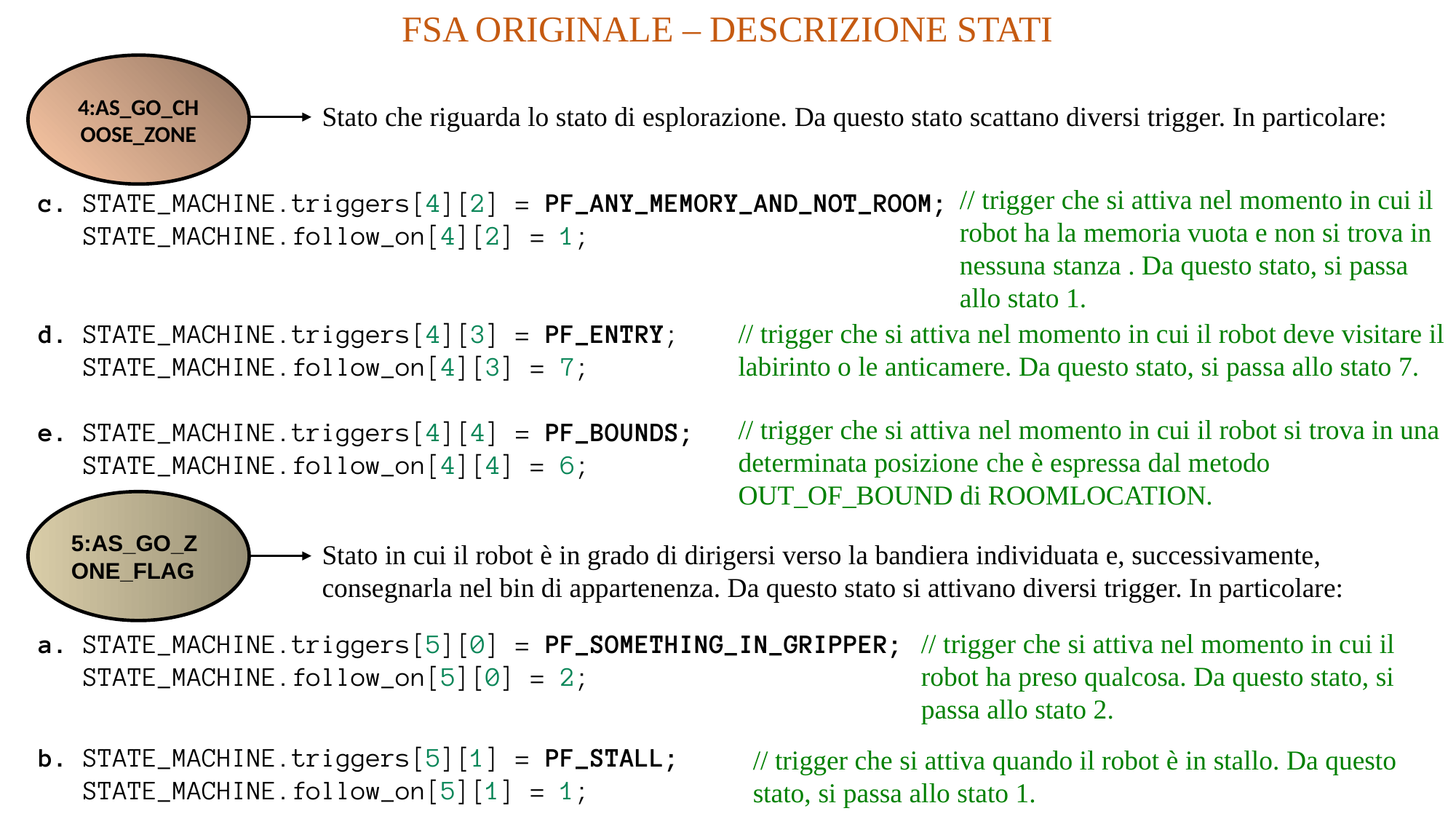

FSA ORIGINALE – DESCRIZIONE STATI
4:AS_GO_CHOOSE_ZONE
Stato che riguarda lo stato di esplorazione. Da questo stato scattano diversi trigger. In particolare:
// trigger che si attiva nel momento in cui il robot ha la memoria vuota e non si trova in nessuna stanza . Da questo stato, si passa allo stato 1.
c. STATE_MACHINE.triggers[4][2] = PF_ANY_MEMORY_AND_NOT_ROOM;
   STATE_MACHINE.follow_on[4][2] = 1;
d. STATE_MACHINE.triggers[4][3] = PF_ENTRY;
   STATE_MACHINE.follow_on[4][3] = 7;
// trigger che si attiva nel momento in cui il robot deve visitare il labirinto o le anticamere. Da questo stato, si passa allo stato 7.
// trigger che si attiva nel momento in cui il robot si trova in una determinata posizione che è espressa dal metodo OUT_OF_BOUND di ROOMLOCATION.
e. STATE_MACHINE.triggers[4][4] = PF_BOUNDS;
   STATE_MACHINE.follow_on[4][4] = 6;
5:AS_GO_ZONE_FLAG
Stato in cui il robot è in grado di dirigersi verso la bandiera individuata e, successivamente, consegnarla nel bin di appartenenza. Da questo stato si attivano diversi trigger. In particolare:
// trigger che si attiva nel momento in cui il robot ha preso qualcosa. Da questo stato, si passa allo stato 2.
a. STATE_MACHINE.triggers[5][0] = PF_SOMETHING_IN_GRIPPER;
   STATE_MACHINE.follow_on[5][0] = 2;
b. STATE_MACHINE.triggers[5][1] = PF_STALL;
   STATE_MACHINE.follow_on[5][1] = 1;
// trigger che si attiva quando il robot è in stallo. Da questo stato, si passa allo stato 1.